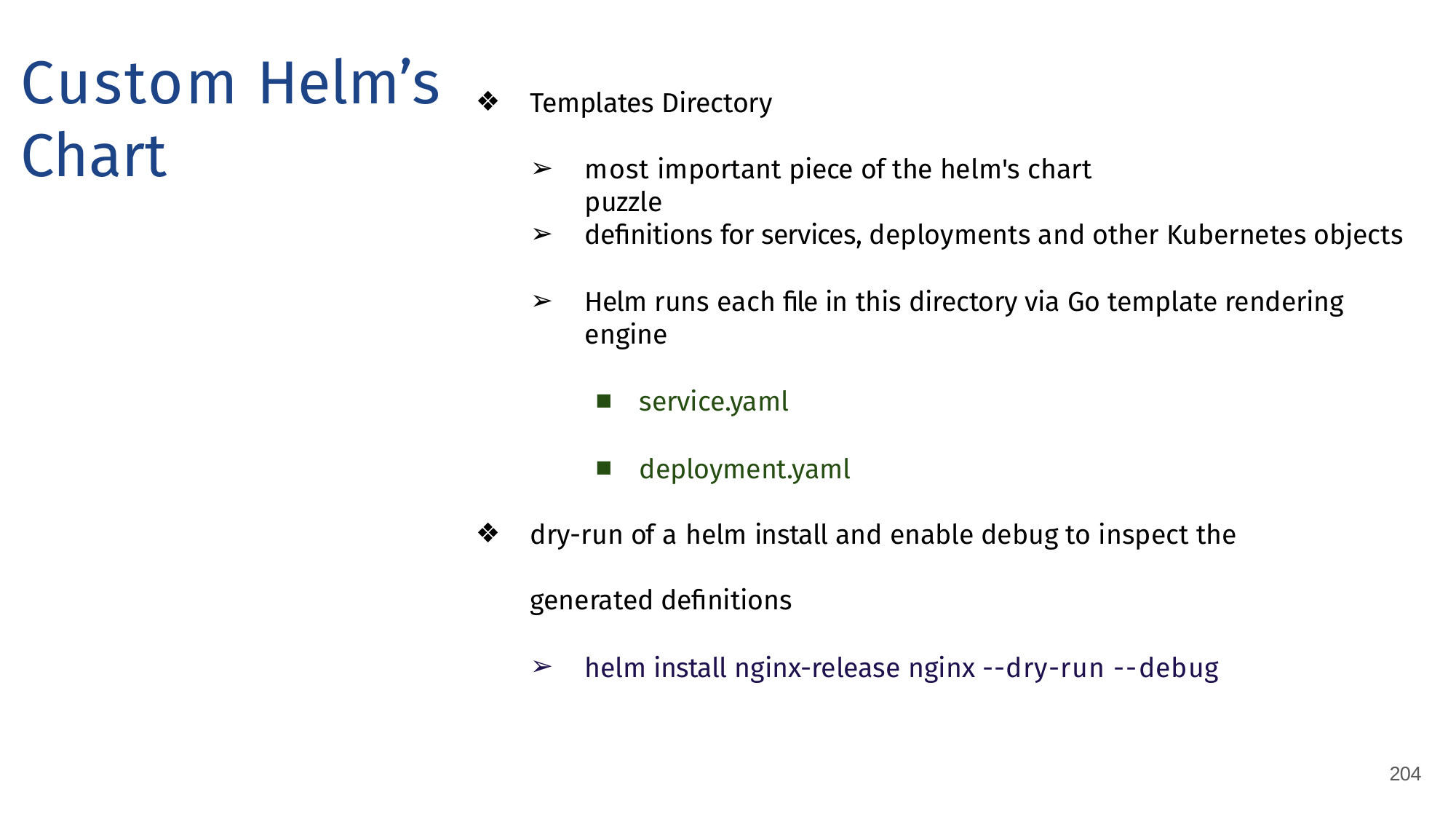

# Custom Helm’s Chart
Templates Directory
most important piece of the helm's chart puzzle
definitions for services, deployments and other Kubernetes objects

Helm runs each file in this directory via Go template rendering engine

service.yaml

deployment.yaml
dry-run of a helm install and enable debug to inspect the generated definitions

helm install nginx-release nginx --dry-run --debug
204